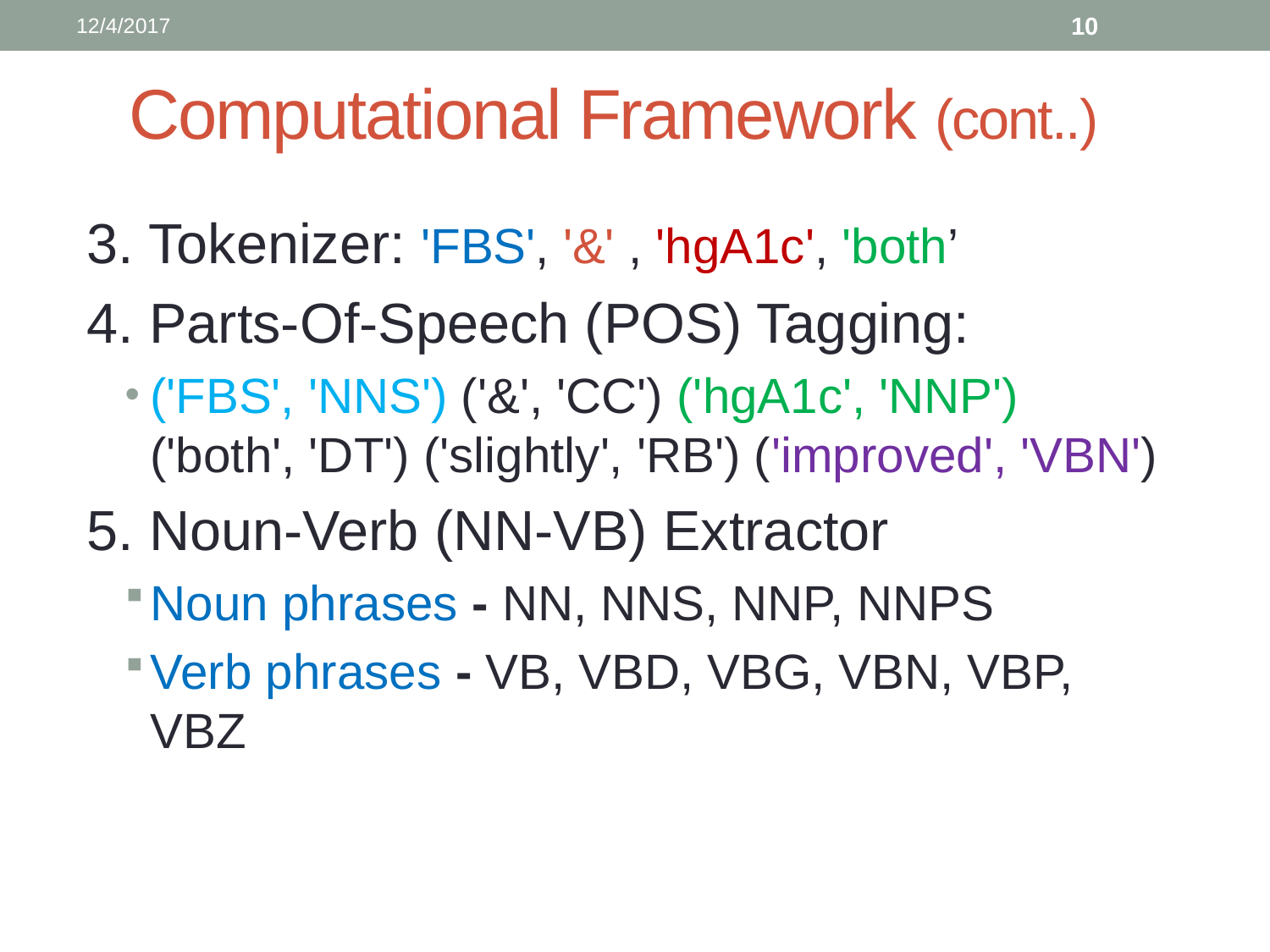

12/4/2017
10
# Computational Framework (cont..)
3. Tokenizer: 'FBS', '&' , 'hgA1c', 'both’
4. Parts-Of-Speech (POS) Tagging:
('FBS', 'NNS') ('&', 'CC') ('hgA1c', 'NNP') ('both', 'DT') ('slightly', 'RB') ('improved', 'VBN')
5. Noun-Verb (NN-VB) Extractor
Noun phrases - NN, NNS, NNP, NNPS
Verb phrases - VB, VBD, VBG, VBN, VBP, VBZ